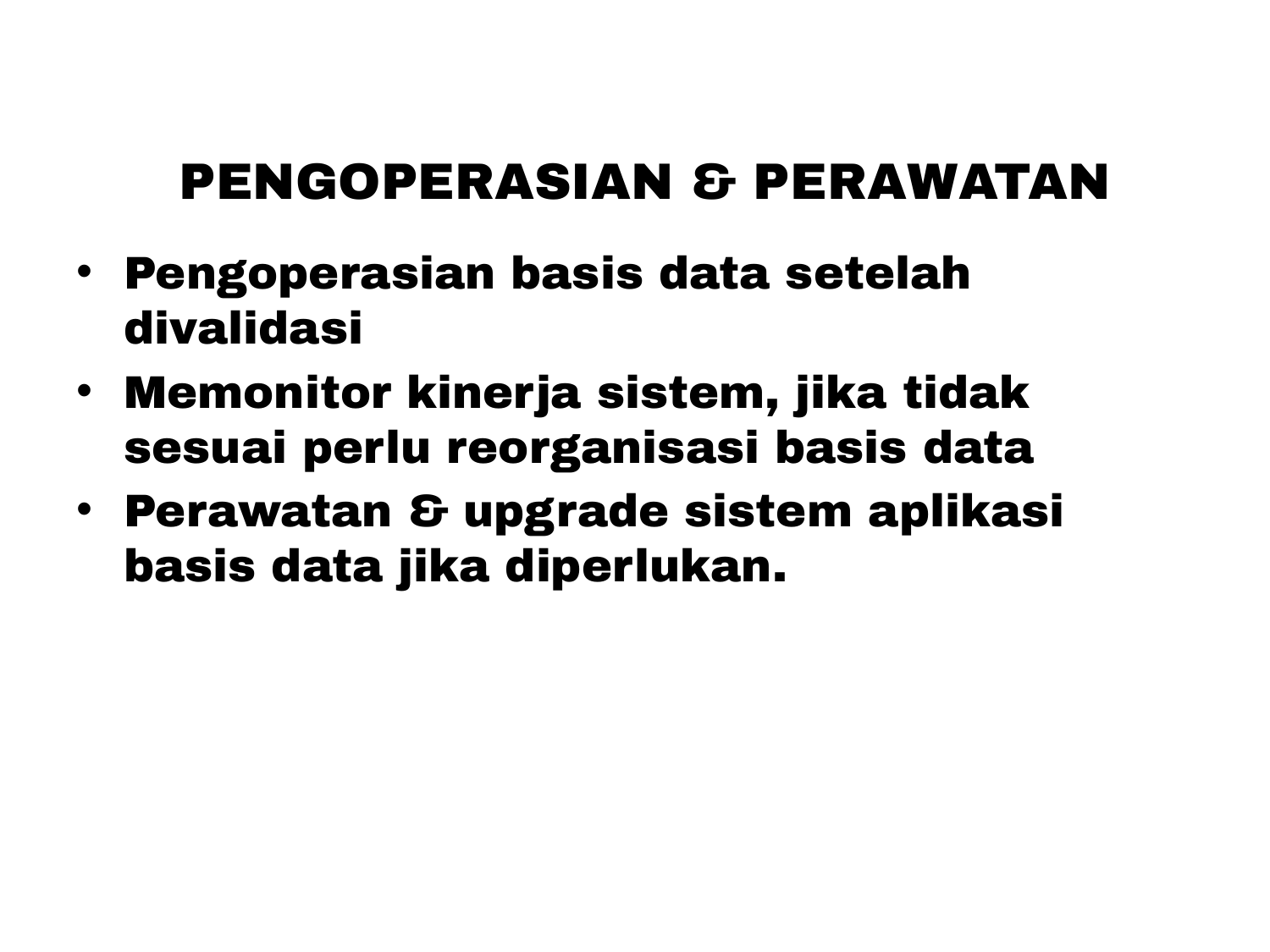

# PENGOPERASIAN & PERAWATAN
Pengoperasian basis data setelah divalidasi
Memonitor kinerja sistem, jika tidak sesuai perlu reorganisasi basis data
Perawatan & upgrade sistem aplikasi basis data jika diperlukan.